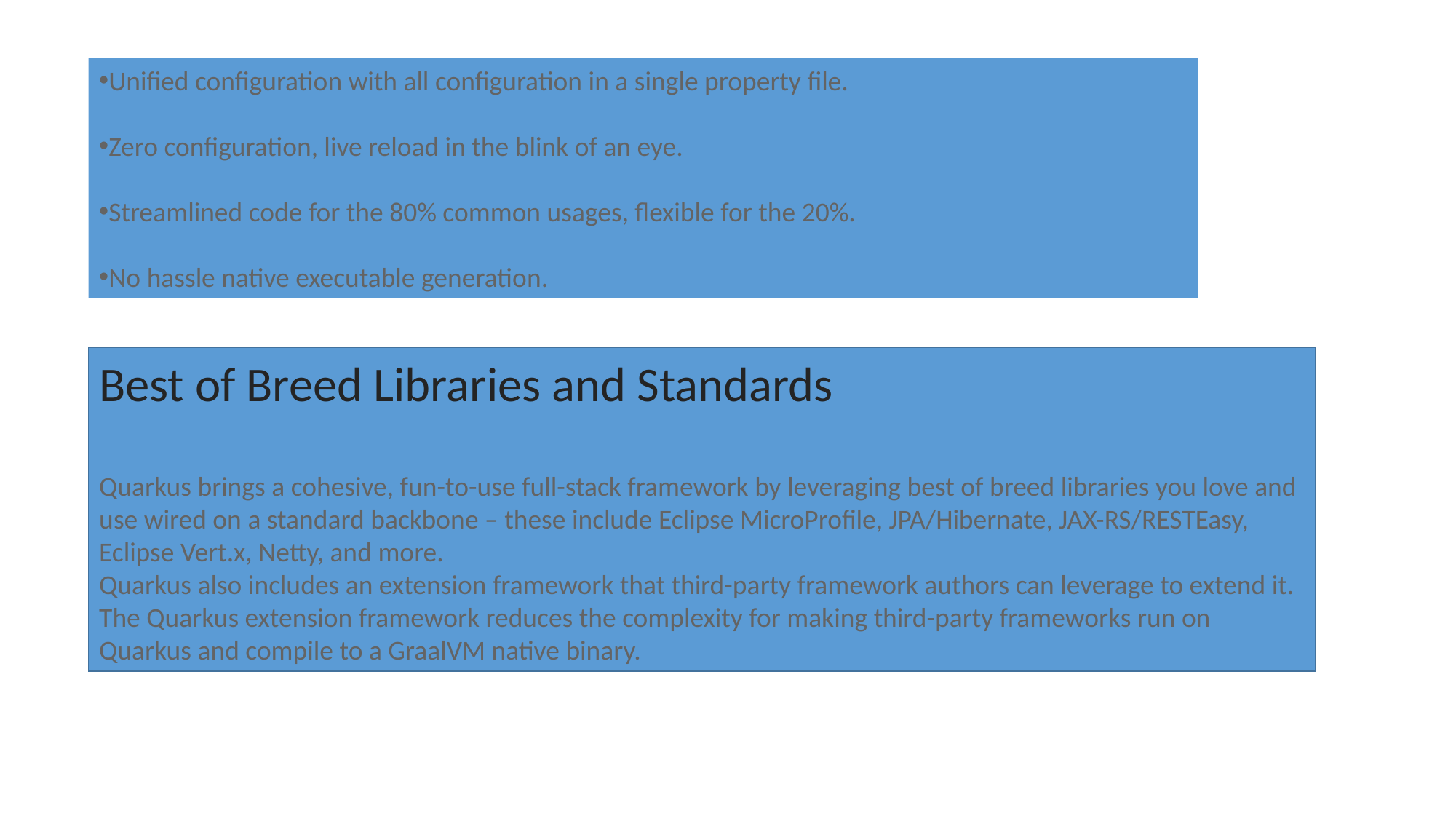

Unified configuration with all configuration in a single property file.

Zero configuration, live reload in the blink of an eye.

Streamlined code for the 80% common usages, flexible for the 20%.

No hassle native executable generation.
Best of Breed Libraries and Standards

Quarkus brings a cohesive, fun-to-use full-stack framework by leveraging best of breed libraries you love and use wired on a standard backbone – these include Eclipse MicroProfile, JPA/Hibernate, JAX-RS/RESTEasy, Eclipse Vert.x, Netty, and more.
Quarkus also includes an extension framework that third-party framework authors can leverage to extend it. The Quarkus extension framework reduces the complexity for making third-party frameworks run on Quarkus and compile to a GraalVM native binary.